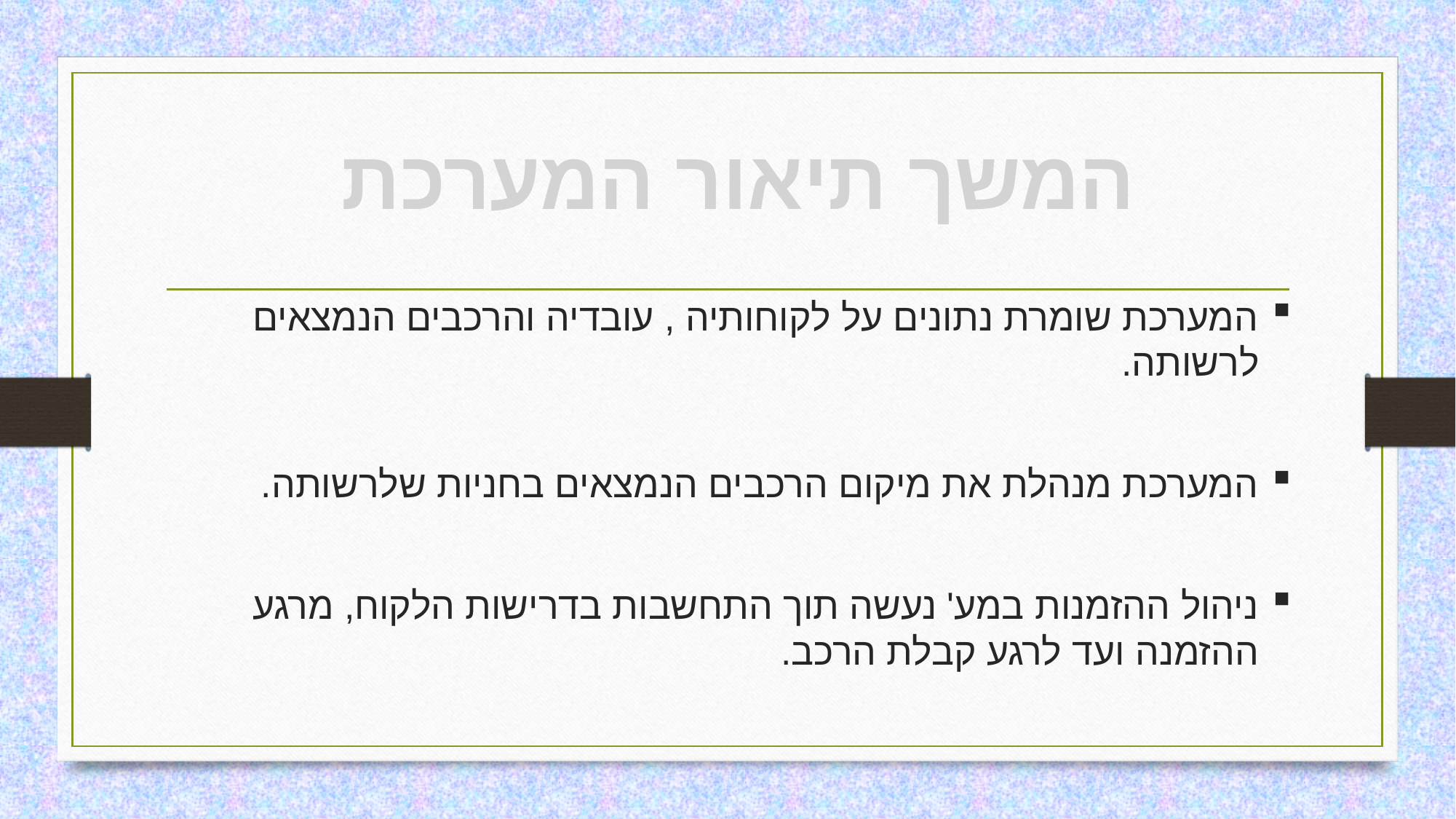

# המשך תיאור המערכת
המערכת שומרת נתונים על לקוחותיה , עובדיה והרכבים הנמצאים לרשותה.

המערכת מנהלת את מיקום הרכבים הנמצאים בחניות שלרשותה.

ניהול ההזמנות במע' נעשה תוך התחשבות בדרישות הלקוח, מרגע ההזמנה ועד לרגע קבלת הרכב.